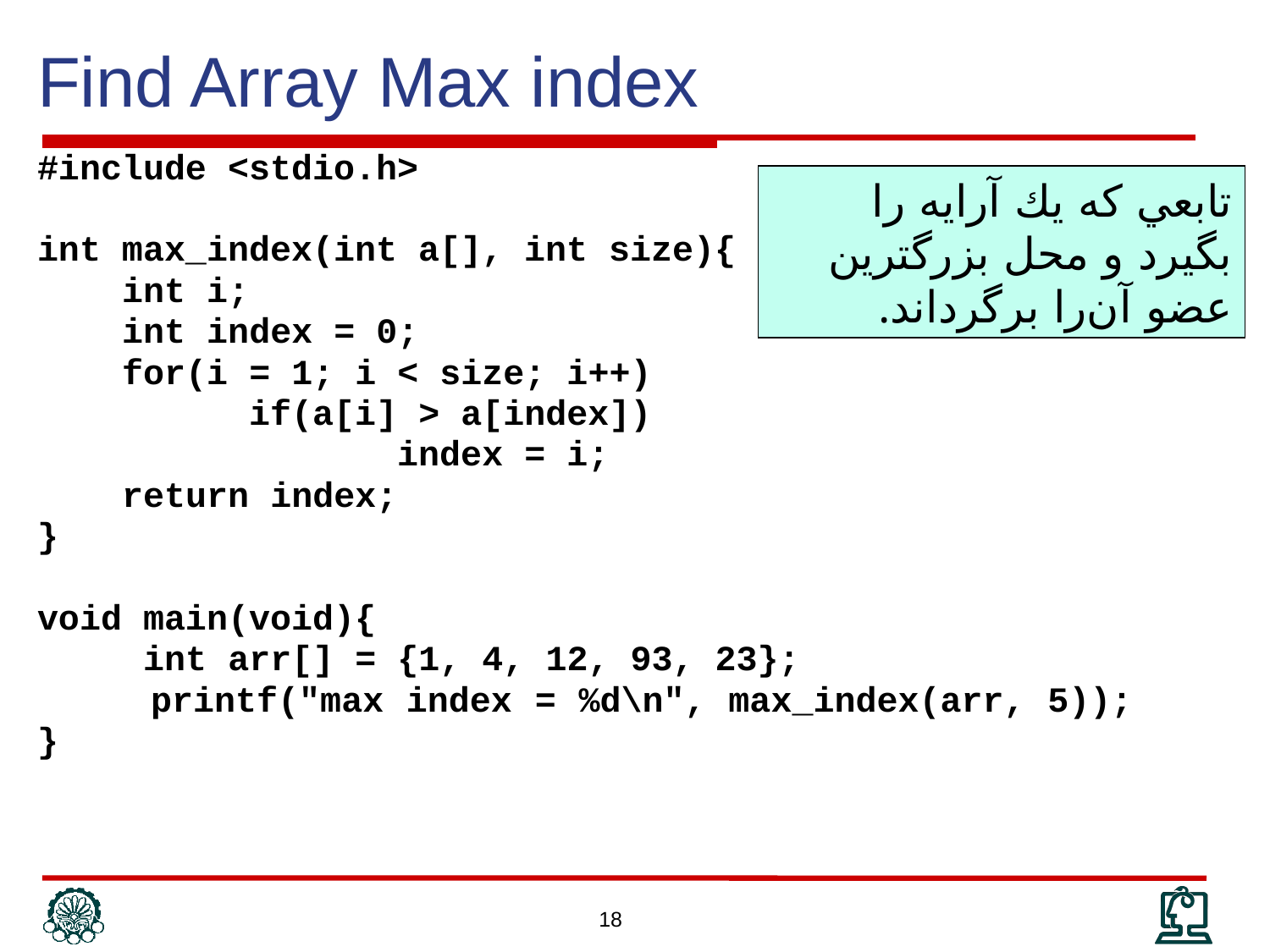

# Find Array Max index
#include <stdio.h>

int max_index(int a[], int size){
    int i;
    int index = 0;
    for(i = 1; i < size; i++)
          if(a[i] > a[index])
                 index = i;
    return index;
}

void main(void){
     int arr[] = {1, 4, 12, 93, 23};
     printf("max index = %d\n", max_index(arr, 5));
}

تابعي كه يك آرايه را بگيرد و محل بزرگترين عضو آن‌را برگرداند.
18